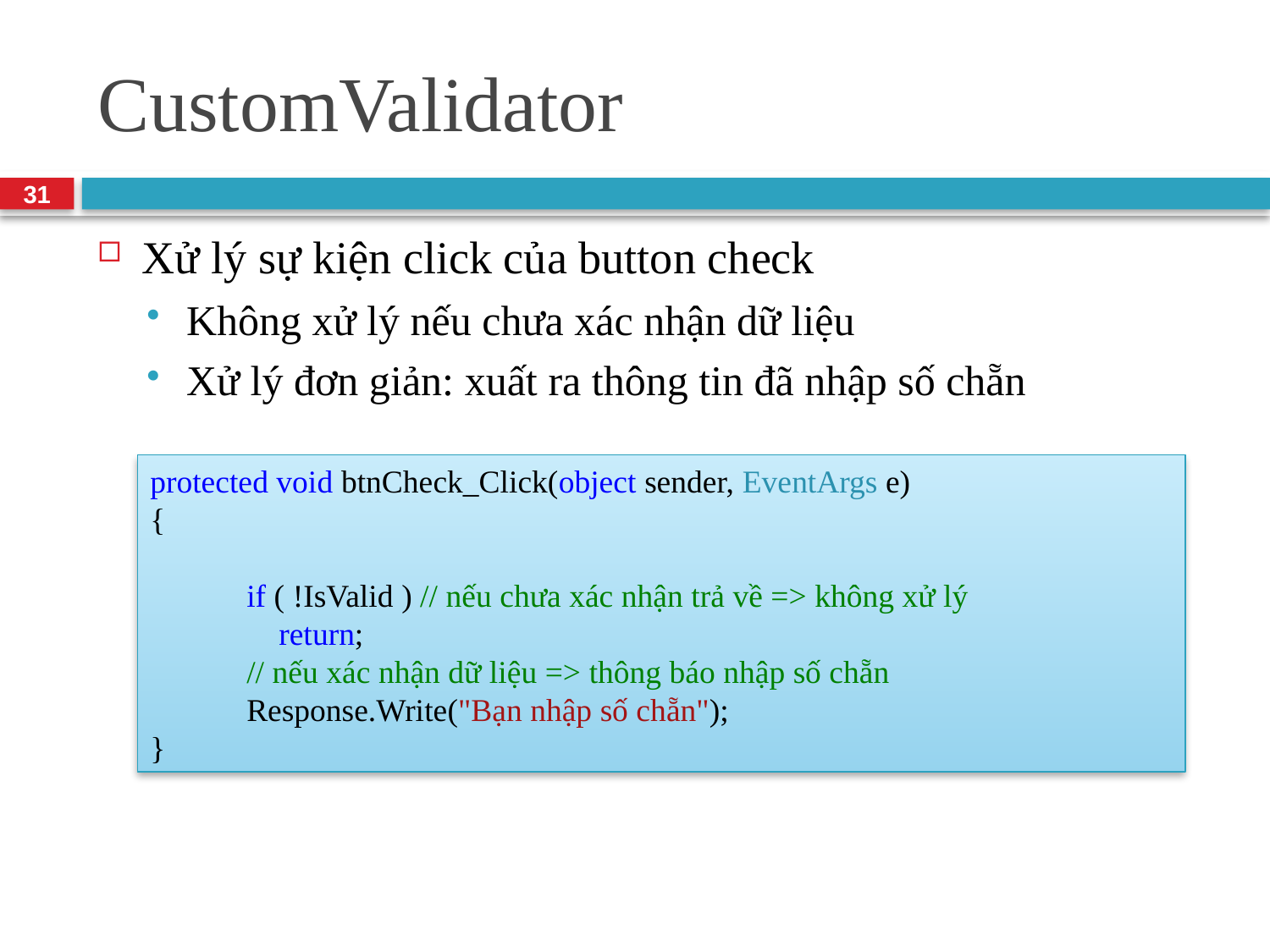

# CustomValidator
31
Xử lý sự kiện click của button check
Không xử lý nếu chưa xác nhận dữ liệu
Xử lý đơn giản: xuất ra thông tin đã nhập số chẵn
protected void btnCheck_Click(object sender, EventArgs e)
{

            if ( !IsValid ) // nếu chưa xác nhận trả về => không xử lý
                return;
            // nếu xác nhận dữ liệu => thông báo nhập số chẵn
            Response.Write("Bạn nhập số chẵn");
}